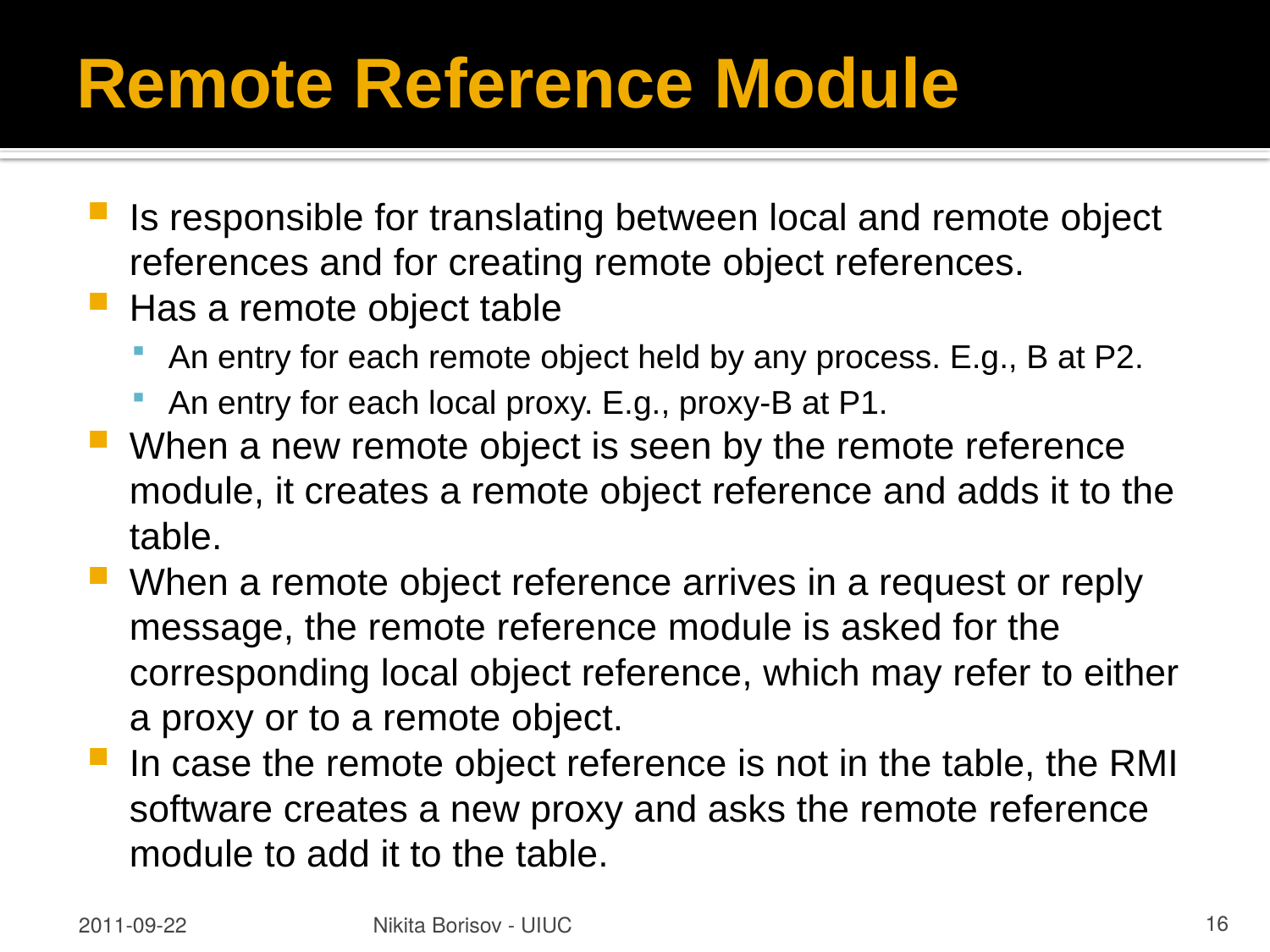

# Remote Reference Module
Is responsible for translating between local and remote object references and for creating remote object references.
Has a remote object table
An entry for each remote object held by any process. E.g., B at P2.
An entry for each local proxy. E.g., proxy-B at P1.
When a new remote object is seen by the remote reference module, it creates a remote object reference and adds it to the table.
When a remote object reference arrives in a request or reply message, the remote reference module is asked for the corresponding local object reference, which may refer to either a proxy or to a remote object.
In case the remote object reference is not in the table, the RMI software creates a new proxy and asks the remote reference module to add it to the table.
2011-09-22
Nikita Borisov - UIUC
16